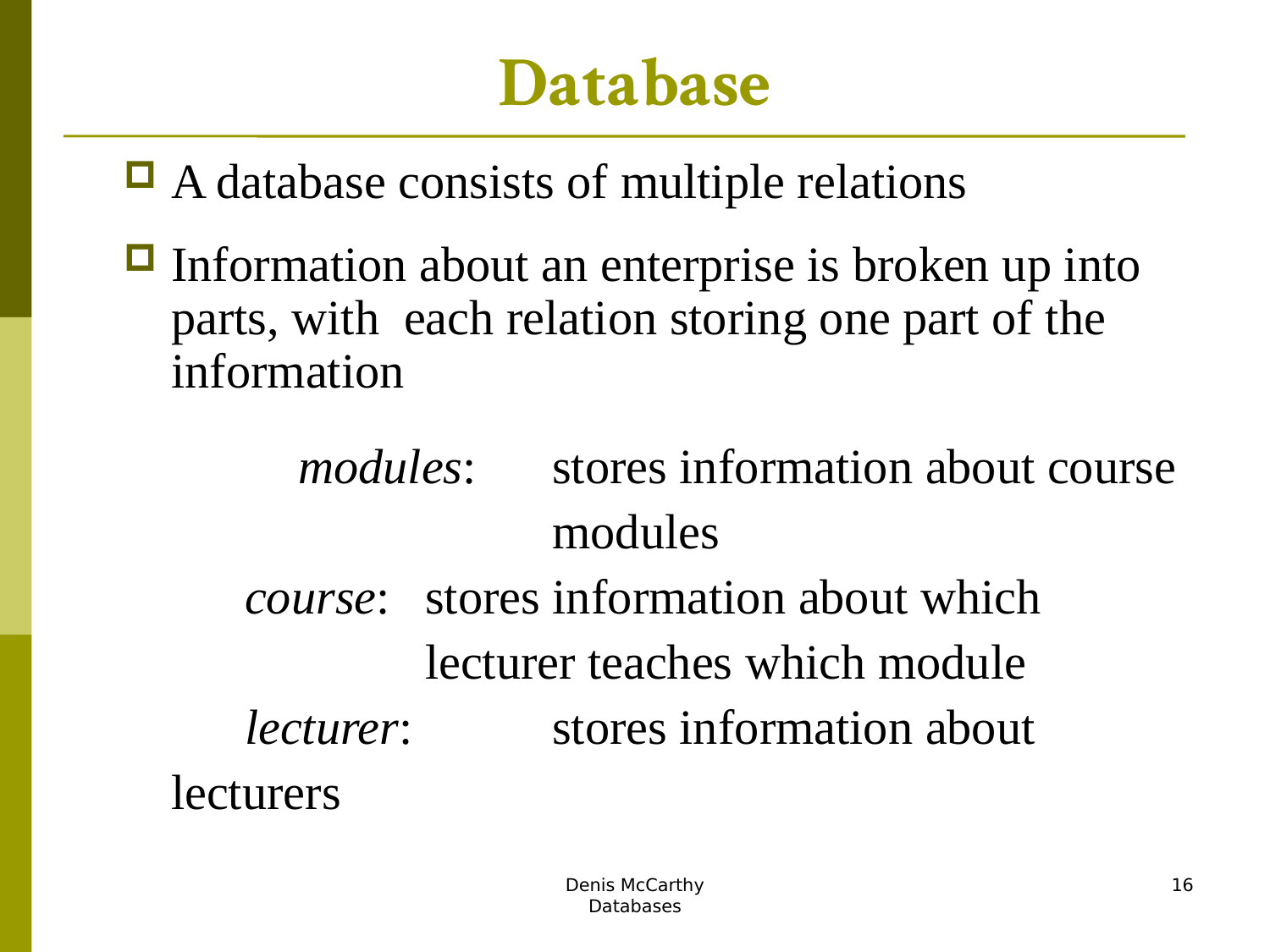

# Database
A database consists of multiple relations
Information about an enterprise is broken up into parts, with  each relation storing one part of the information
		modules:   	stores information about course 			modules
      course:  	stores information about which 			     	lecturer teaches which module
      lecturer:  	stores information about lecturers
Denis McCarthy
Databases
16